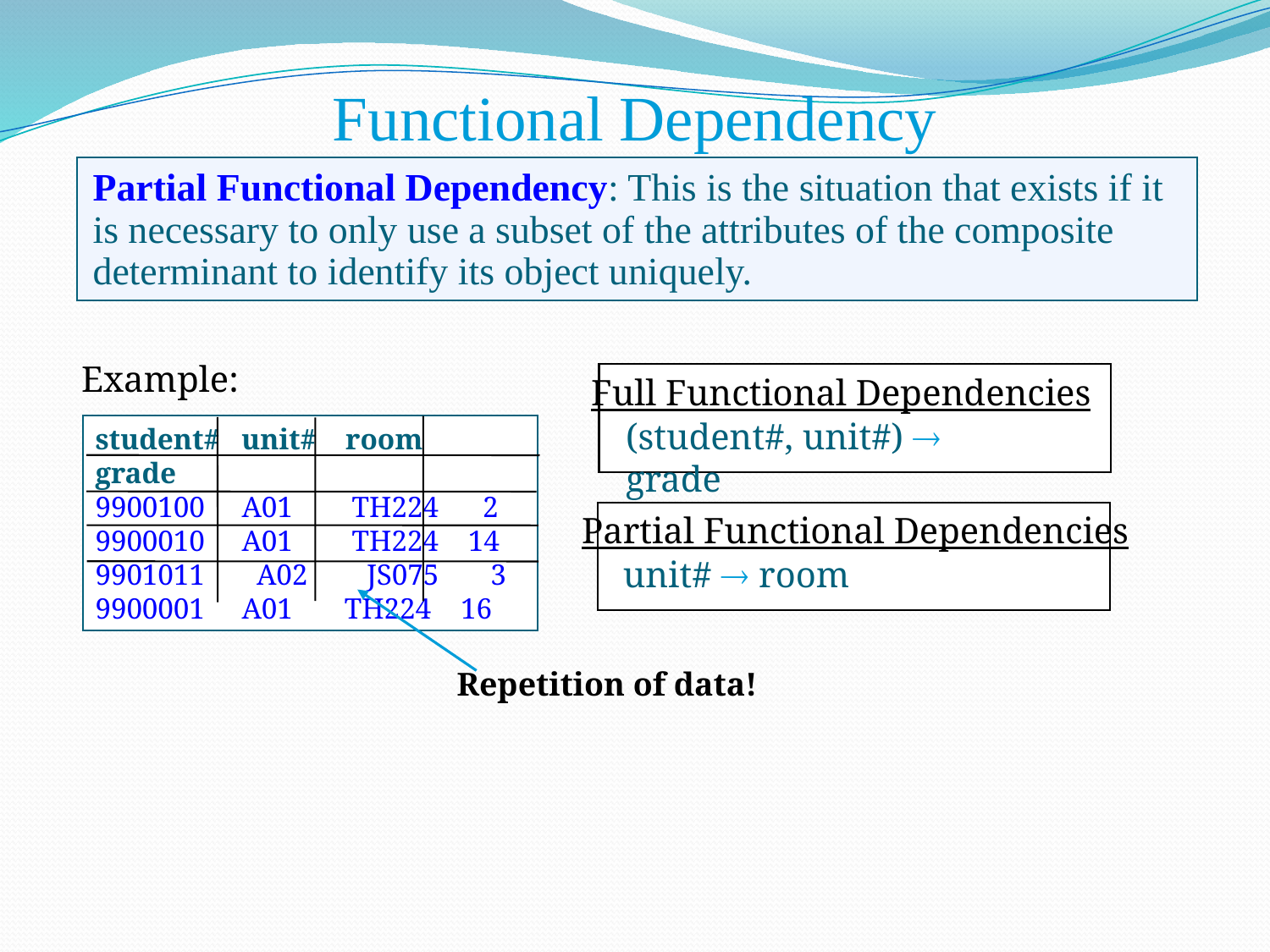

# Functional Dependency

Partial Functional Dependency: This is the situation that exists if it is necessary to only use a subset of the attributes of the composite determinant to identify its object uniquely.
Example:
student#   unit#    room    grade
9900100     A01        TH224      2
9900010     A01        TH224    14
9901011       A02        JS075       3
9900001     A01       TH224    16

Full Functional Dependencies
(student#, unit#) → grade

Partial Functional Dependencies
unit# → room

Repetition of data!